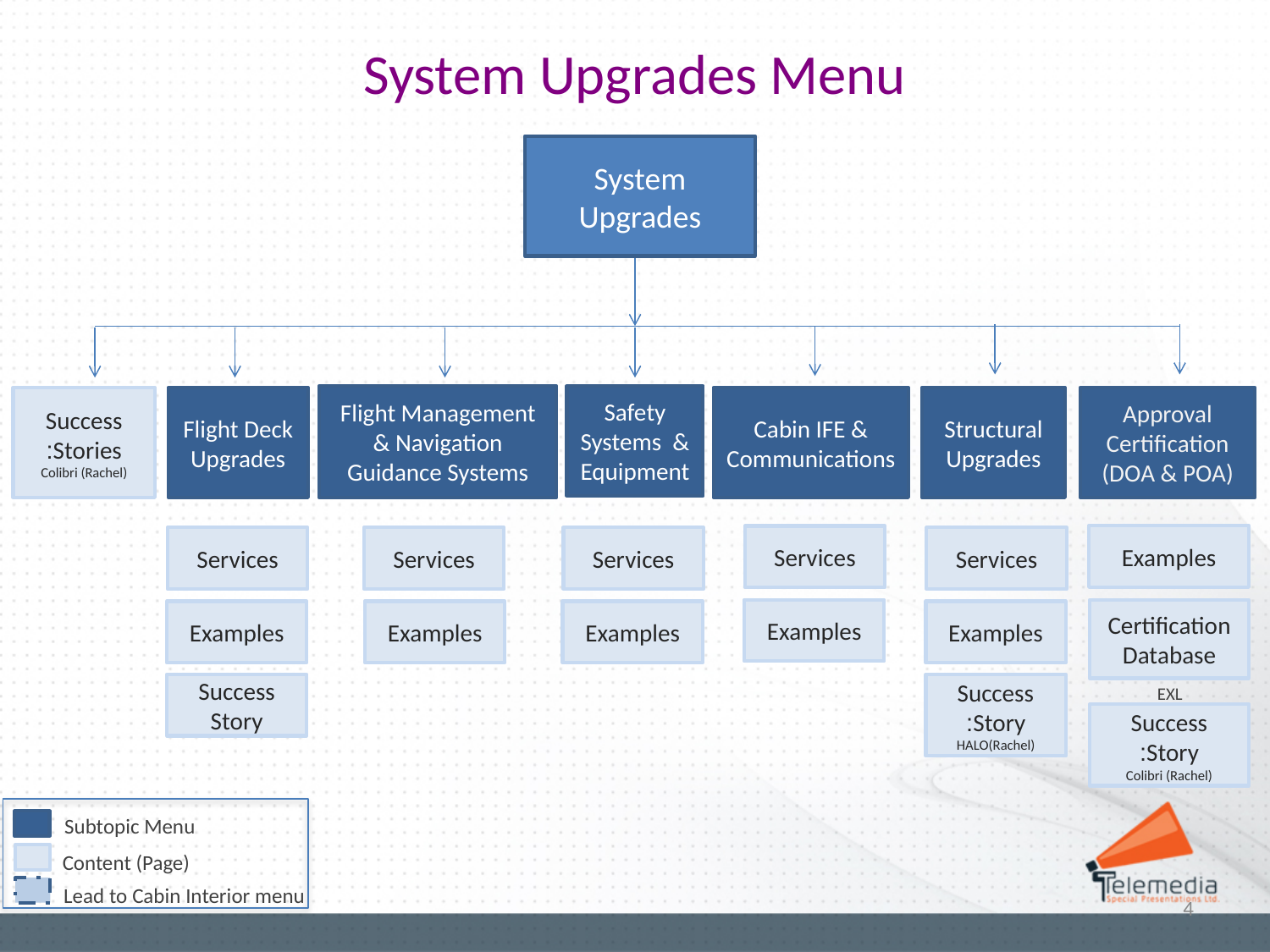

System Upgrades Menu
System Upgrades
Safety Systems  & Equipment
Flight Management & Navigation Guidance Systems
Success Stories:
Colibri (Rachel)
Flight Deck Upgrades
Cabin IFE & Communications
Structural Upgrades
Approval Certification (DOA & POA)
Examples
Services
Services
Services
Services
Services
Examples
Certification Database
Examples
Examples
Examples
Examples
EXL
Success Story
Success Story:
HALO(Rachel)
Success Story:
Colibri (Rachel)

Subtopic Menu

Content (Page)

Lead to Cabin Interior menu

4